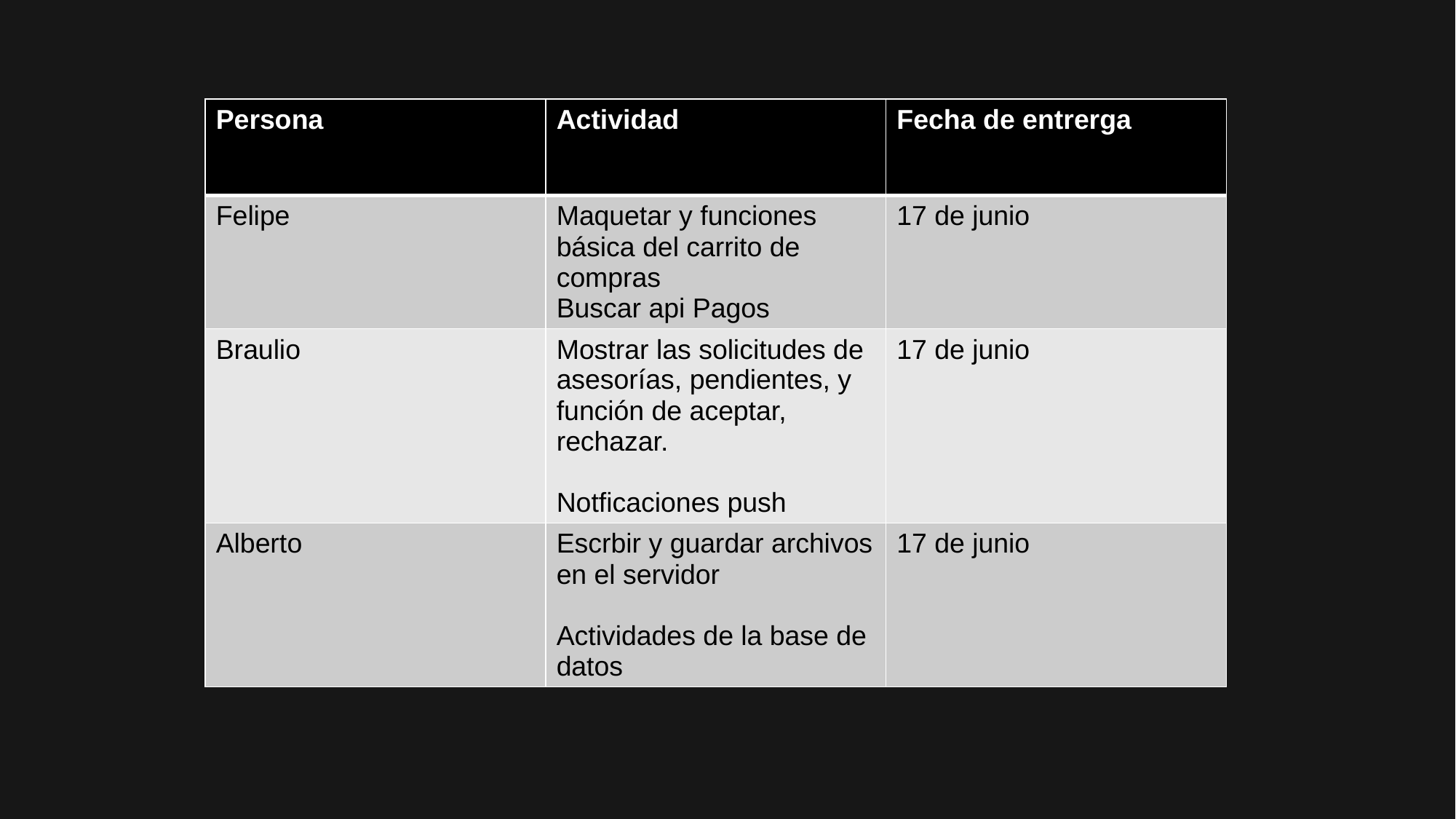

| Persona | Actividad | Fecha de entrerga |
| --- | --- | --- |
| Felipe | Maquetar y funciones básica del carrito de compras Buscar api Pagos | 17 de junio |
| Braulio | Mostrar las solicitudes de asesorías, pendientes, y función de aceptar, rechazar. Notficaciones push | 17 de junio |
| Alberto | Escrbir y guardar archivos en el servidor Actividades de la base de datos | 17 de junio |